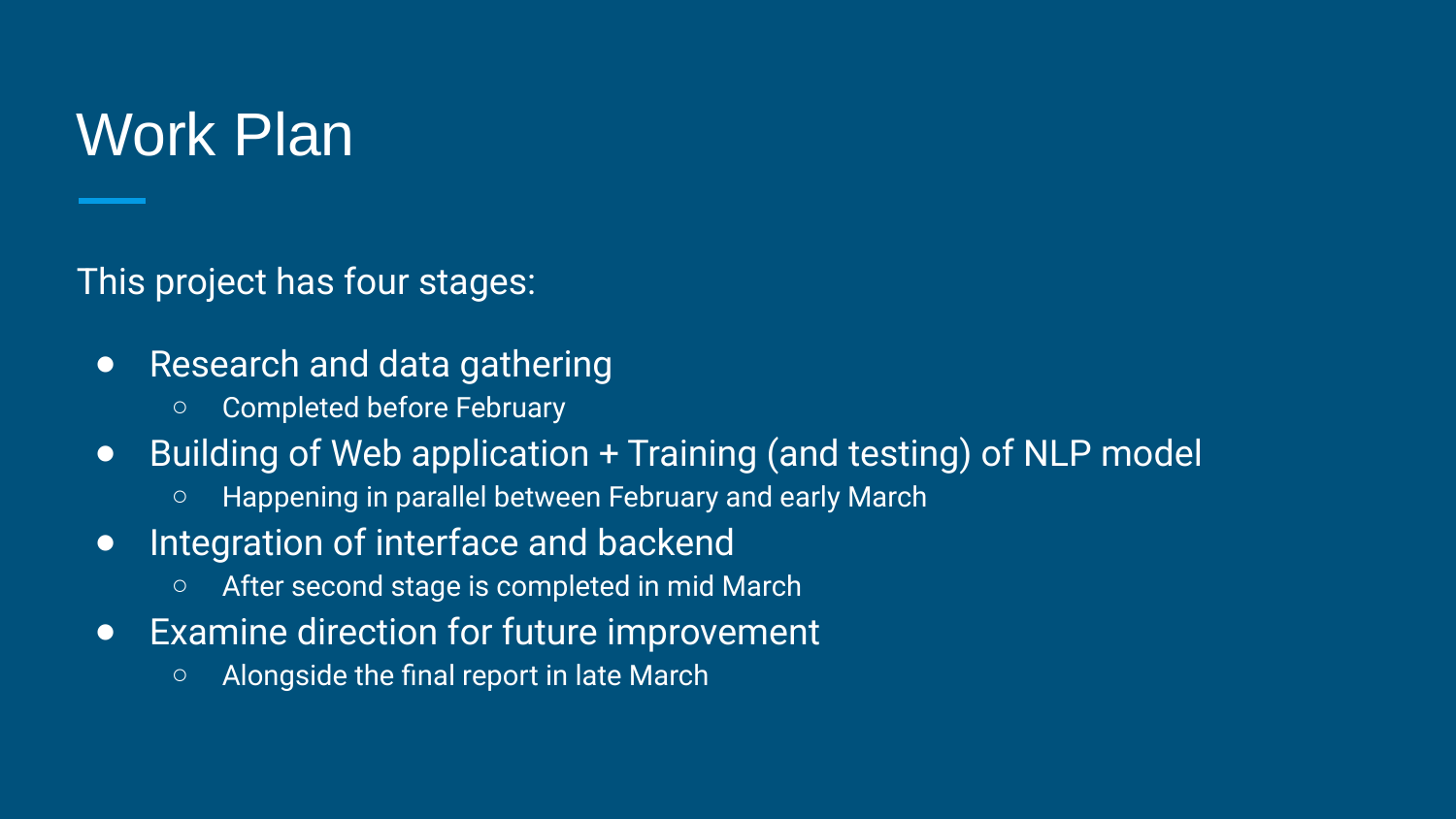

# Work Plan
This project has four stages:
Research and data gathering
Completed before February
Building of Web application + Training (and testing) of NLP model
Happening in parallel between February and early March
Integration of interface and backend
After second stage is completed in mid March
Examine direction for future improvement
Alongside the final report in late March